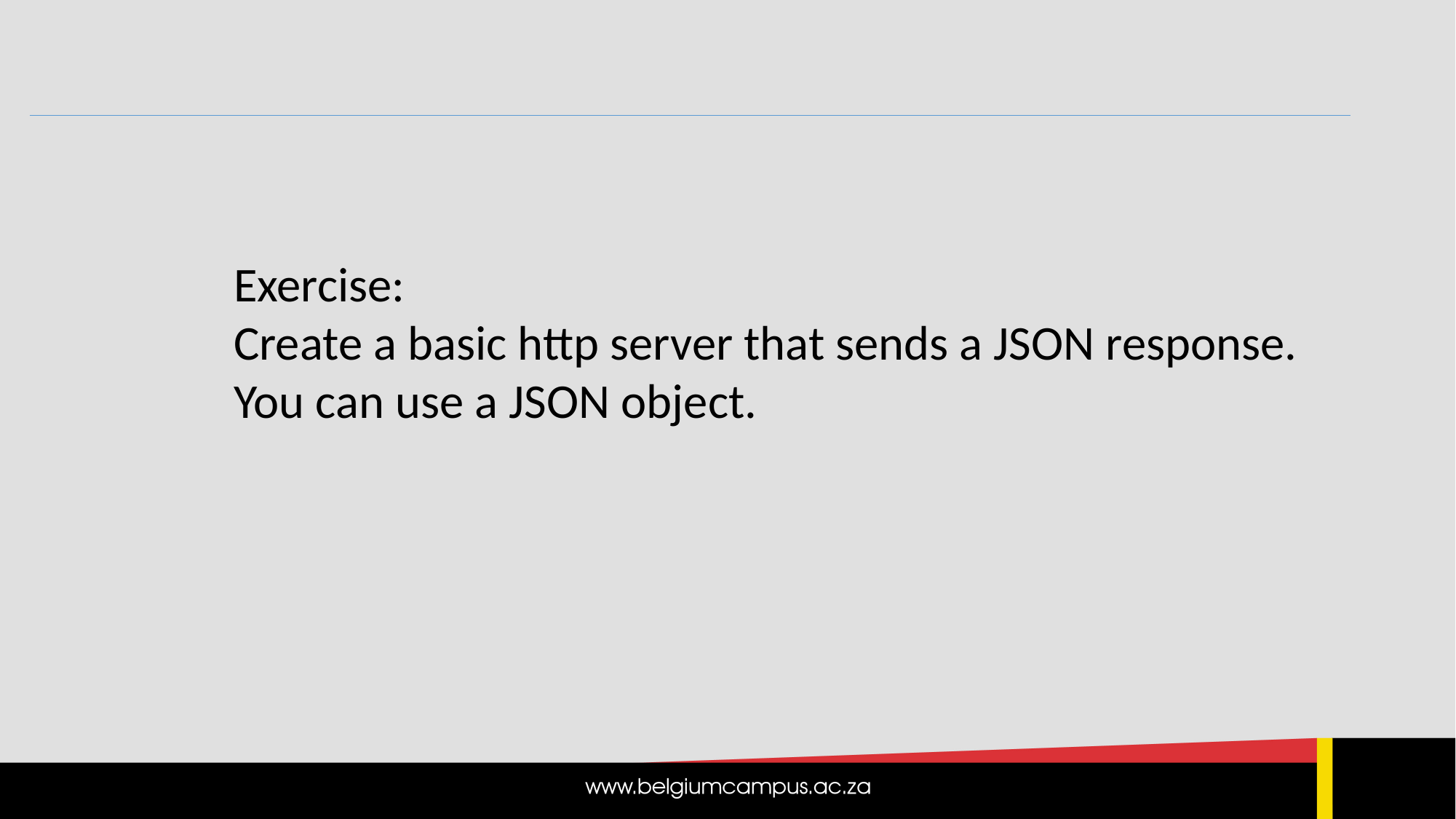

Exercise:
Create a basic http server that sends a JSON response. You can use a JSON object.